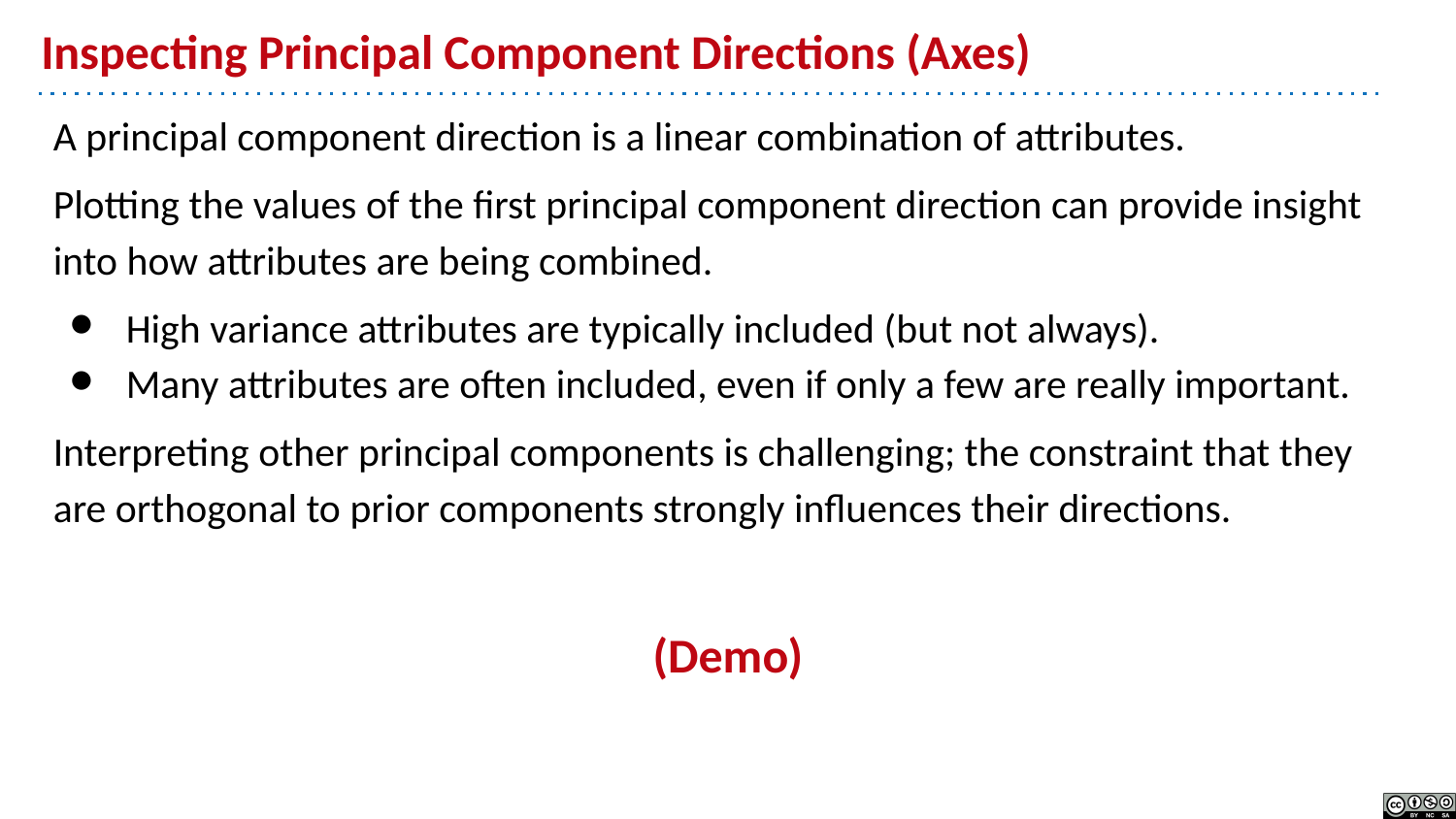

# Inspecting Principal Component Directions (Axes)
A principal component direction is a linear combination of attributes.
Plotting the values of the first principal component direction can provide insight into how attributes are being combined.
High variance attributes are typically included (but not always).
Many attributes are often included, even if only a few are really important.
Interpreting other principal components is challenging; the constraint that they are orthogonal to prior components strongly influences their directions.
(Demo)